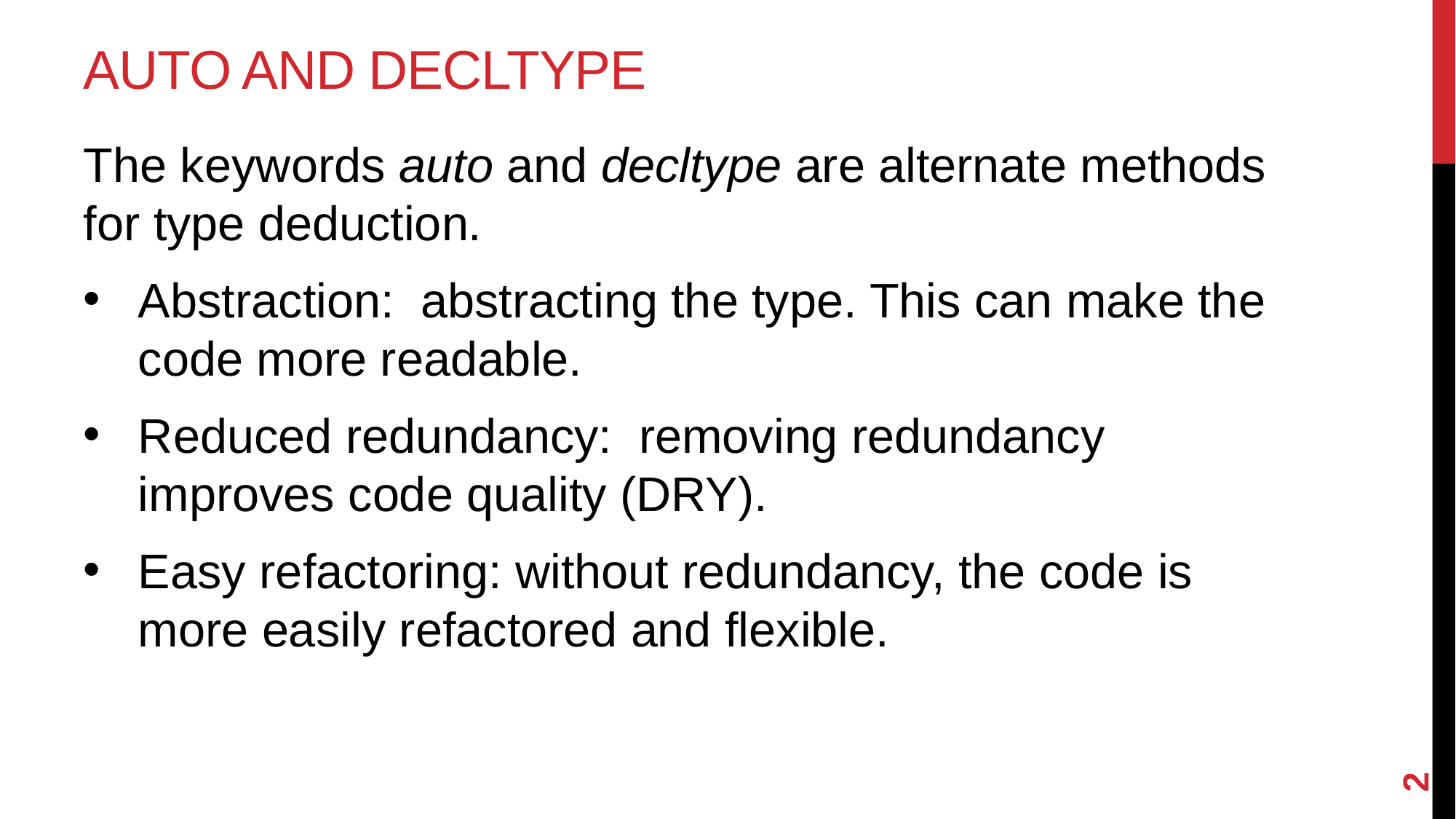

# Auto and decltype
The keywords auto and decltype are alternate methods for type deduction.
Abstraction:  abstracting the type. This can make the code more readable.
Reduced redundancy:  removing redundancy improves code quality (DRY).
Easy refactoring: without redundancy, the code is more easily refactored and flexible.
2